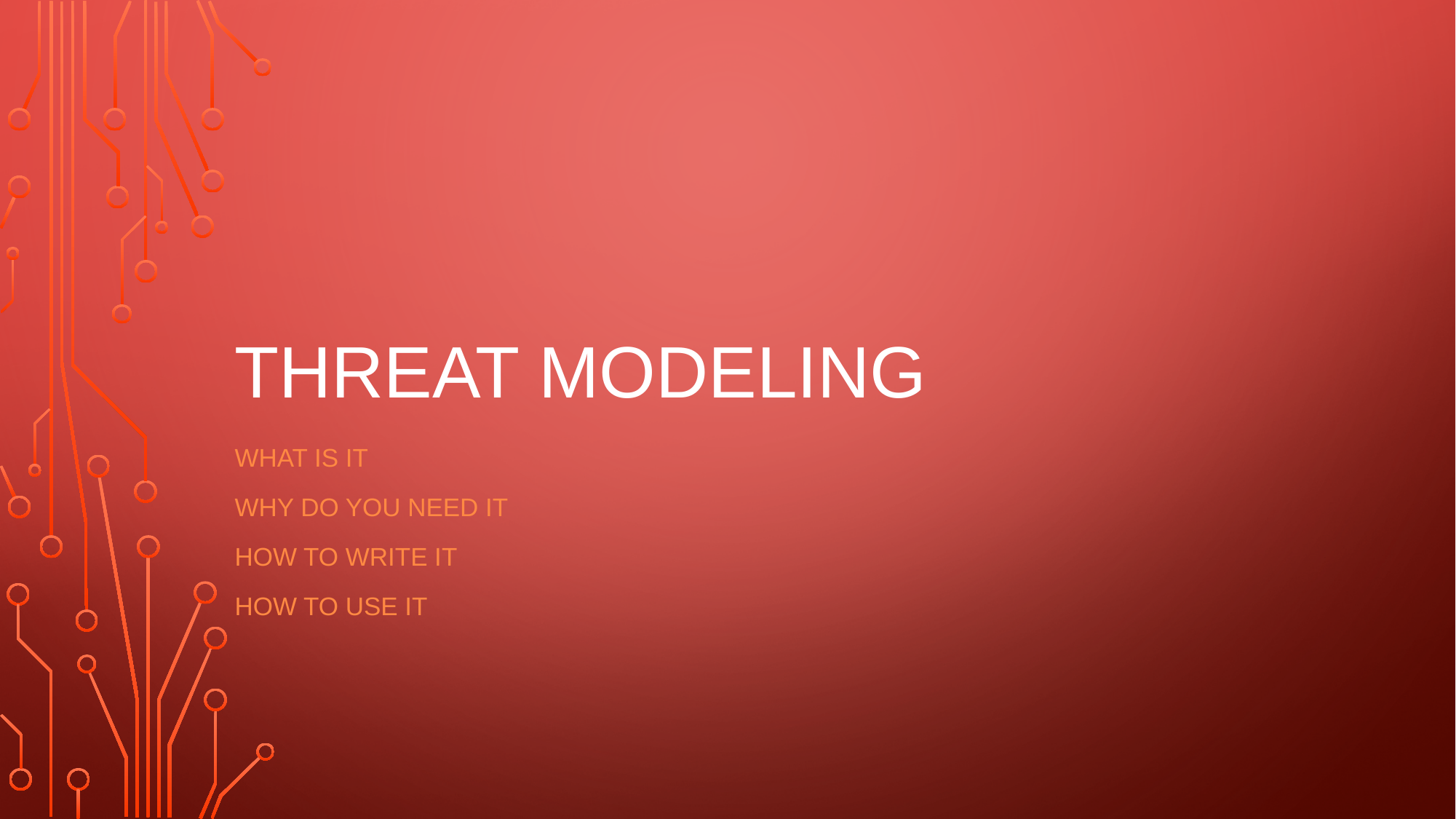

# Threat Modeling
What is it
Why do you need it
How to write it
How to use it